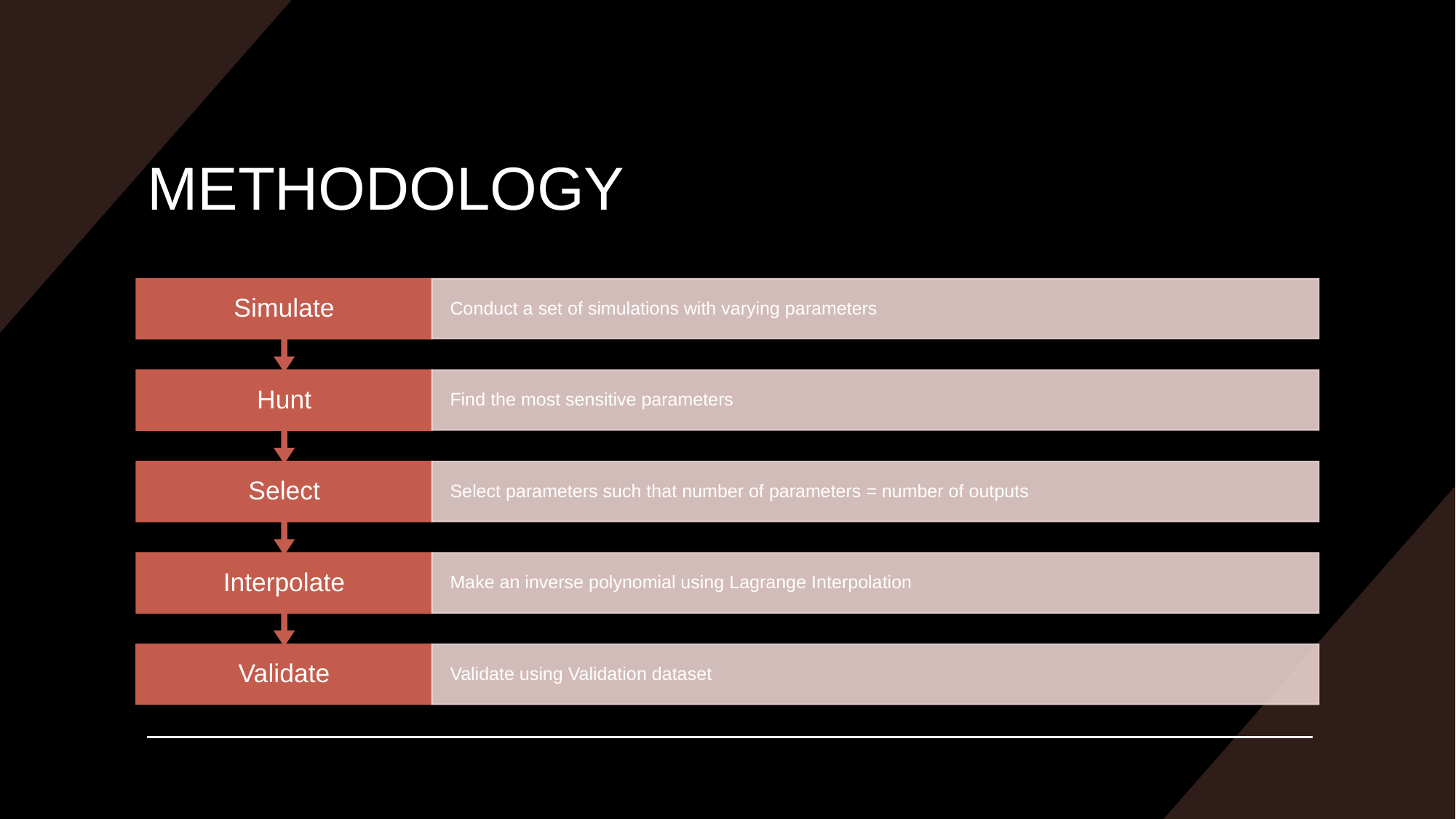

# METHODOLOGY
Validate
Validate using Validation dataset
Interpolate
Make an inverse polynomial using Lagrange Interpolation
Select
Select parameters such that number of parameters = number of outputs
Hunt
Find the most sensitive parameters
Simulate
Conduct a set of simulations with varying parameters